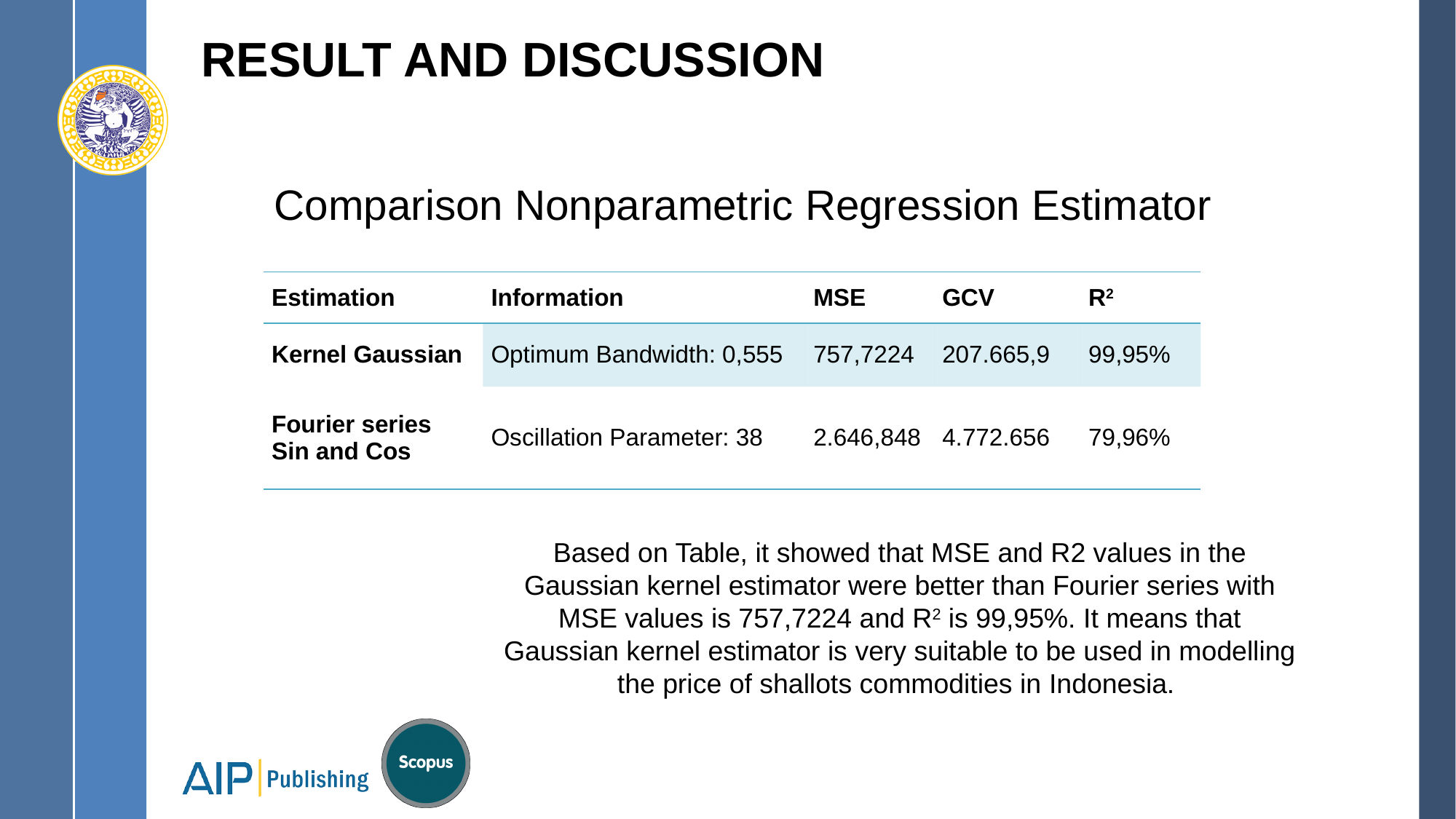

# RESULT AND DISCUSSION
Comparison Nonparametric Regression Estimator
| Estimation | Information | MSE | GCV | R2 |
| --- | --- | --- | --- | --- |
| Kernel Gaussian | Optimum Bandwidth: 0,555 | 757,7224 | 207.665,9 | 99,95% |
| Fourier series Sin and Cos | Oscillation Parameter: 38 | 2.646,848 | 4.772.656 | 79,96% |
Based on Table, it showed that MSE and R2 values in the Gaussian kernel estimator were better than Fourier series with MSE values is 757,7224 and R2 is 99,95%. It means that Gaussian kernel estimator is very suitable to be used in modelling the price of shallots commodities in Indonesia.